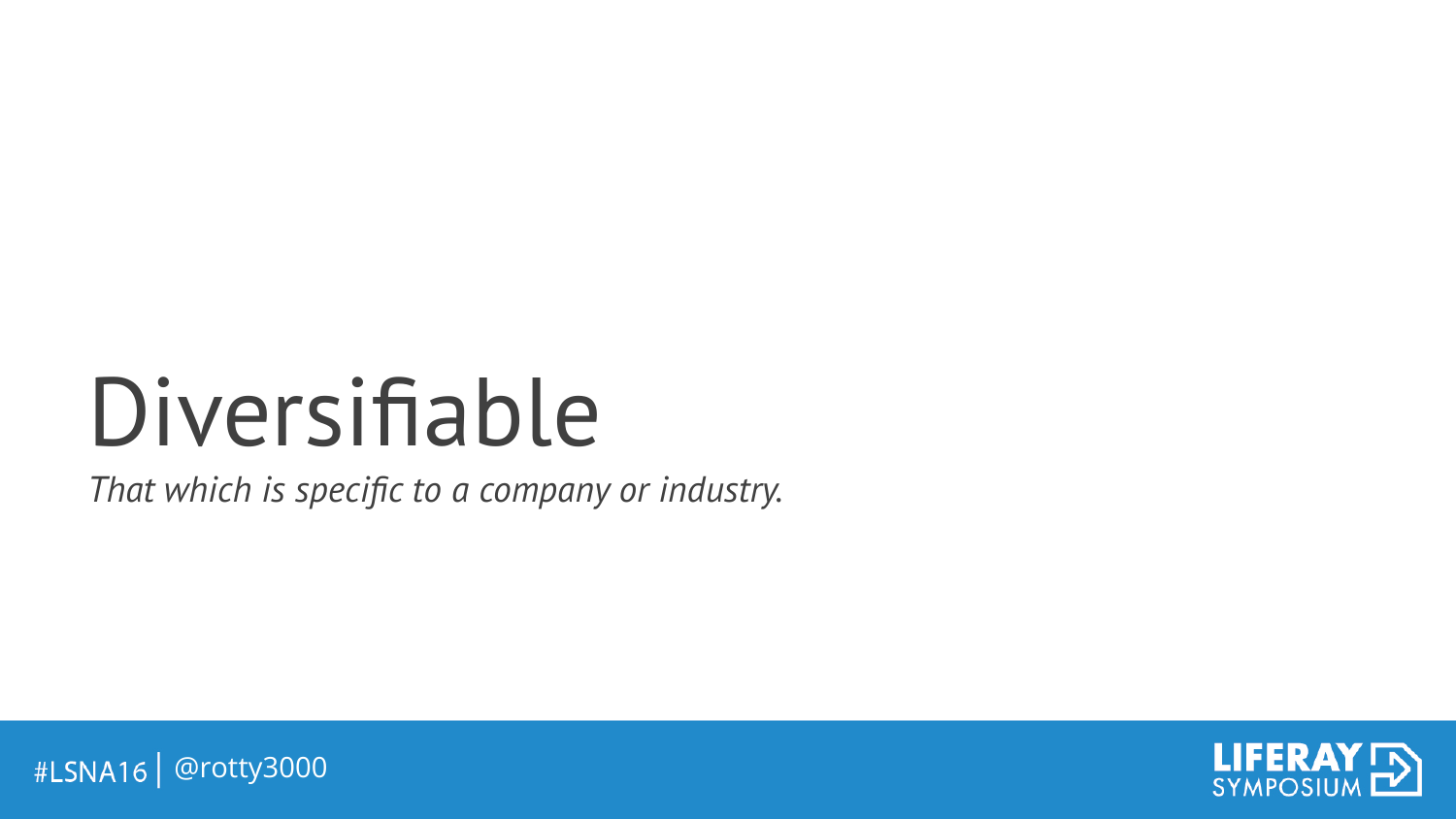

Diversifiable
That which is specific to a company or industry.